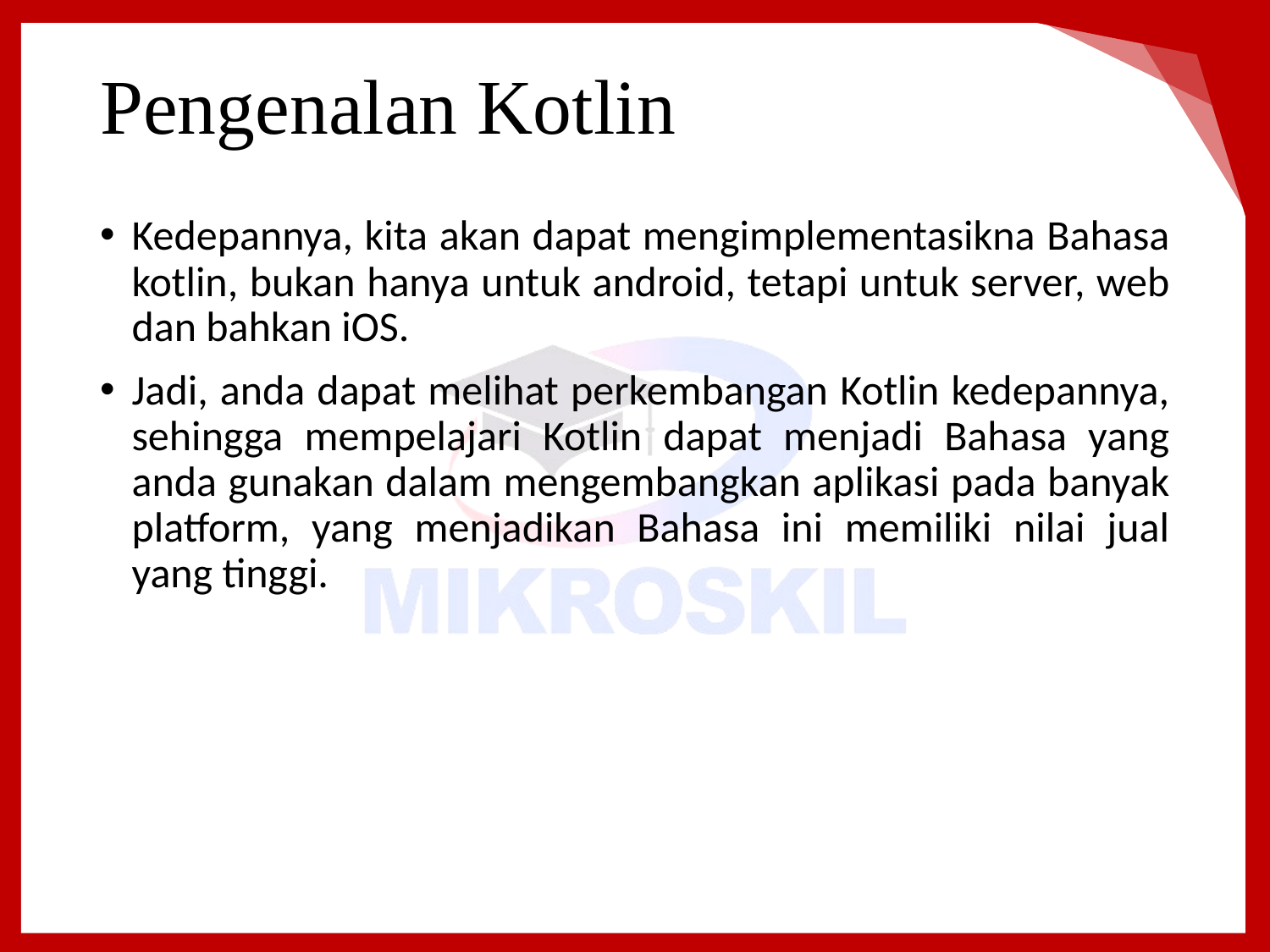

# Pengenalan Kotlin
Kedepannya, kita akan dapat mengimplementasikna Bahasa kotlin, bukan hanya untuk android, tetapi untuk server, web dan bahkan iOS.
Jadi, anda dapat melihat perkembangan Kotlin kedepannya, sehingga mempelajari Kotlin dapat menjadi Bahasa yang anda gunakan dalam mengembangkan aplikasi pada banyak platform, yang menjadikan Bahasa ini memiliki nilai jual yang tinggi.